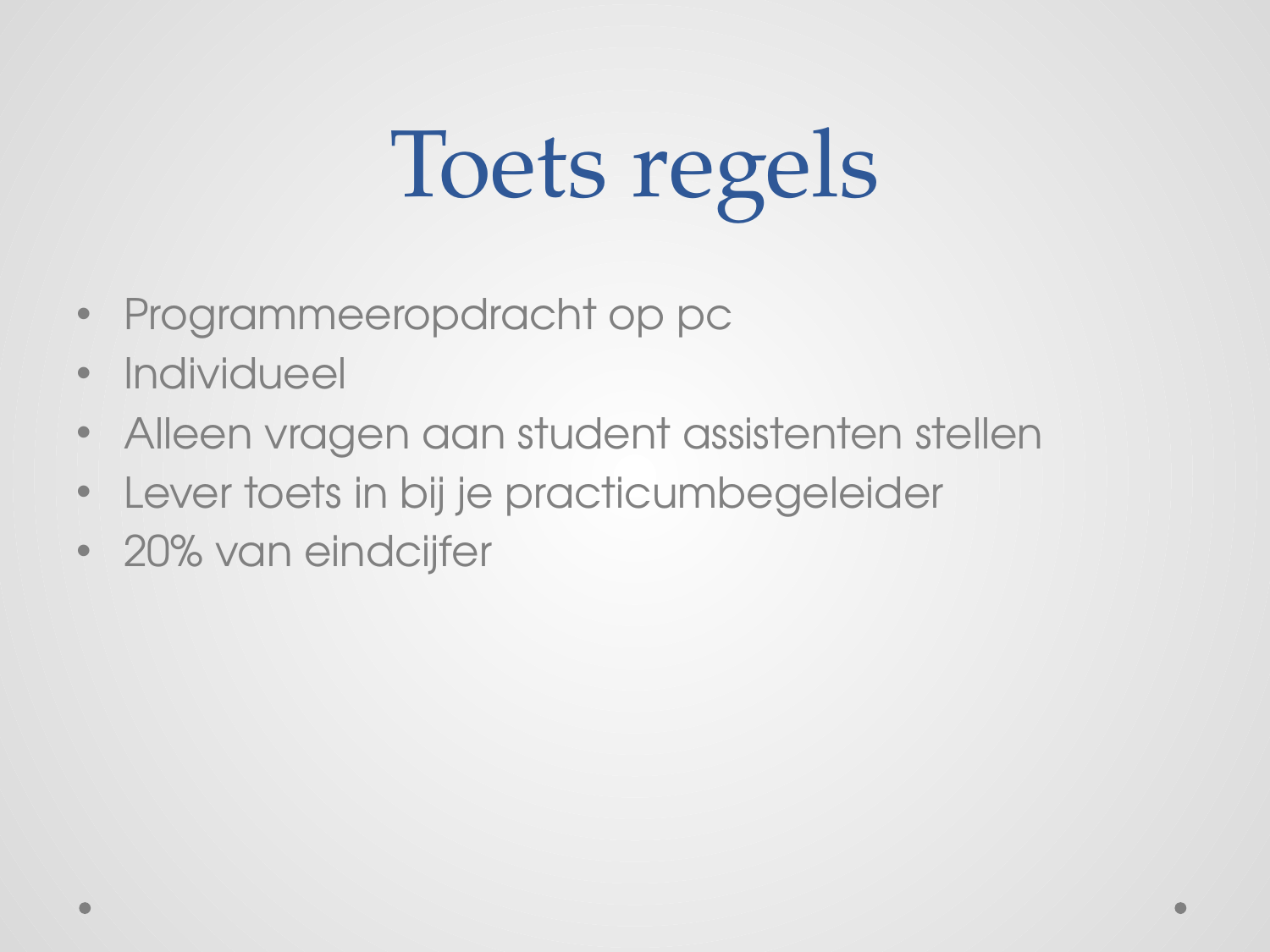

# Toets regels

Programmeeropdracht op pc
Individueel
Alleen vragen aan student assistenten stellen
Lever toets in bij je practicumbegeleider
20% van eindcijfer